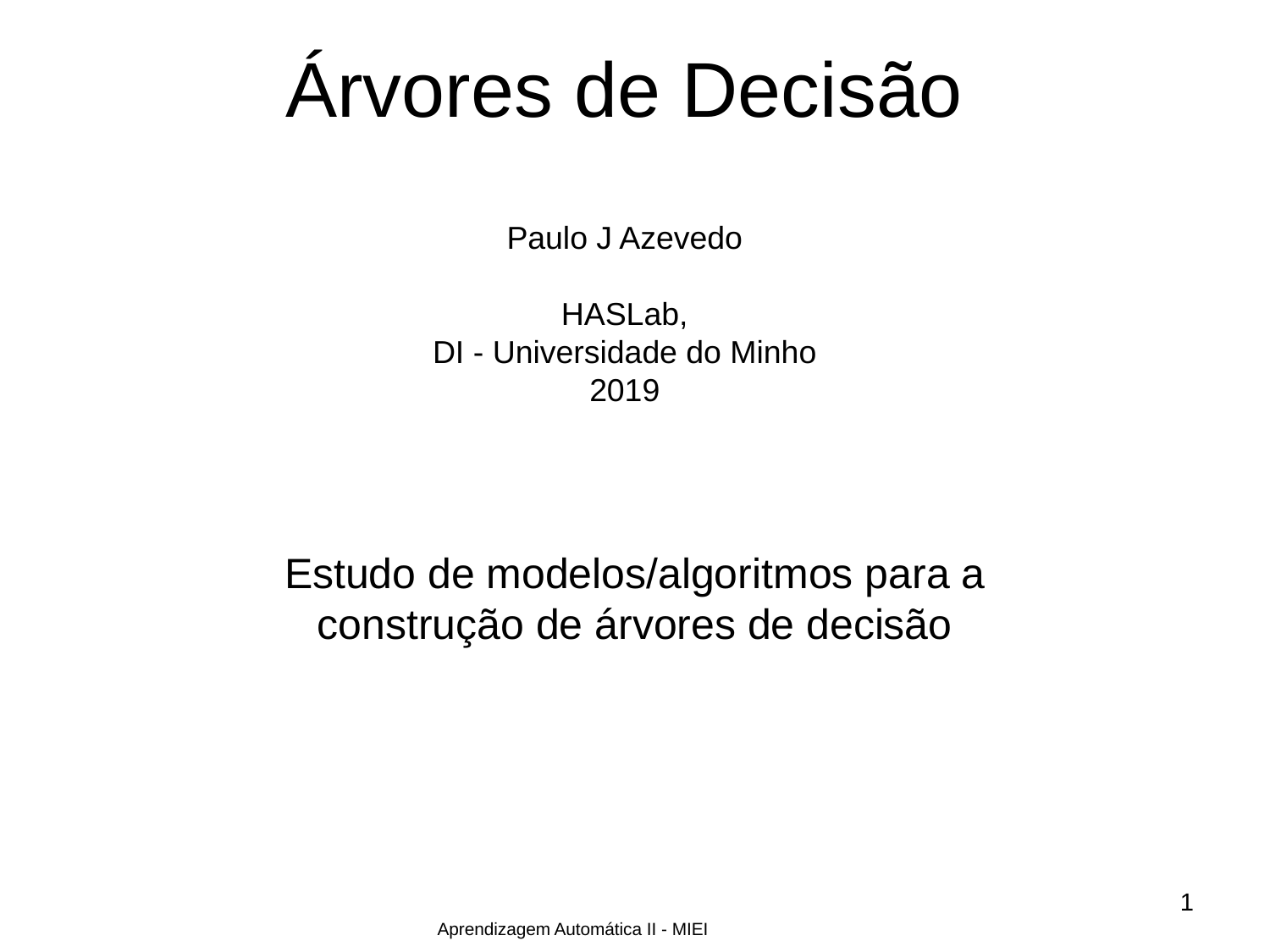

# Árvores de Decisão Paulo J Azevedo HASLab, DI - Universidade do Minho 2019
Estudo de modelos/algoritmos para a construção de árvores de decisão
1